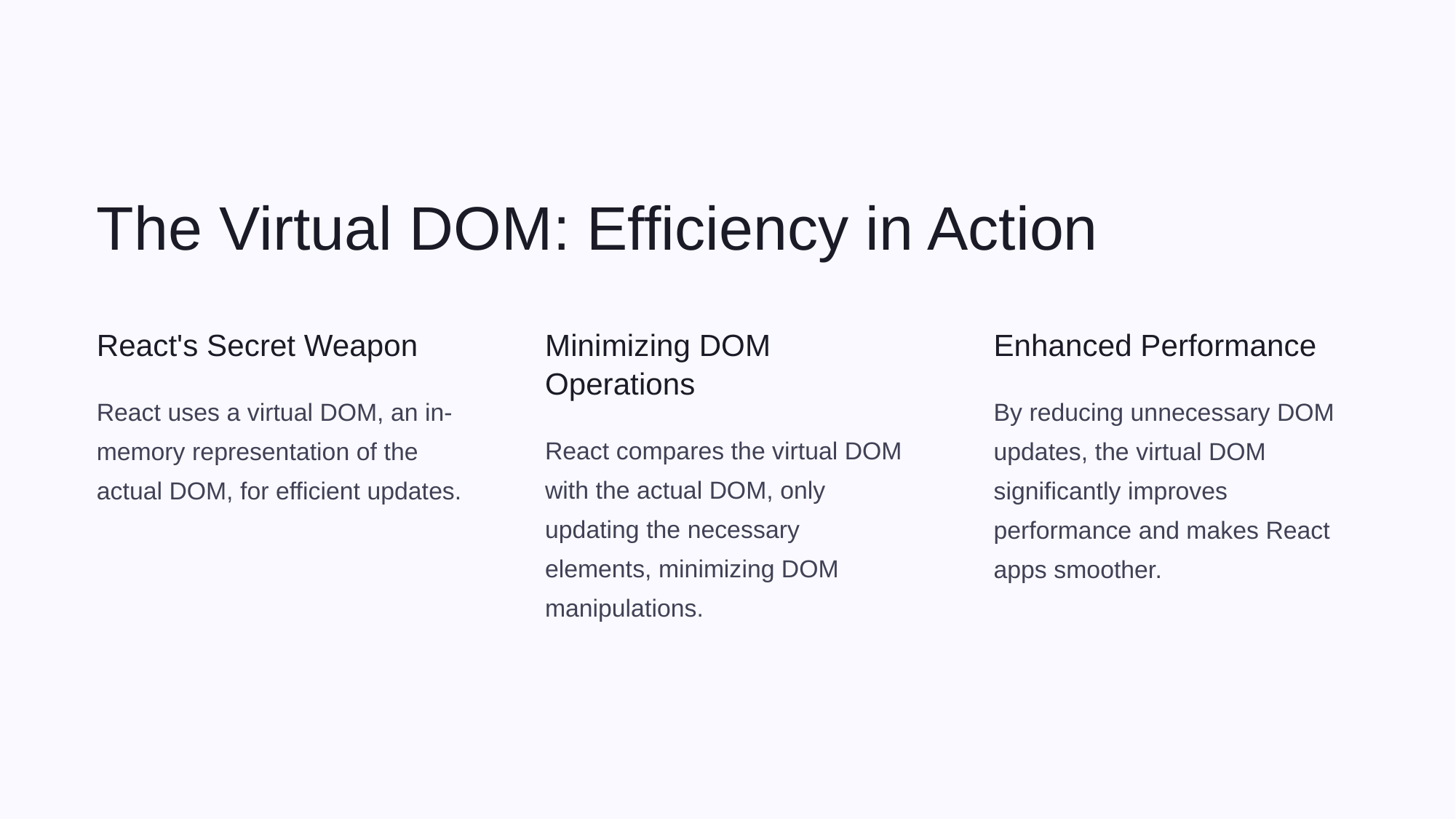

The Virtual DOM: Efficiency in Action
Minimizing DOM Operations
React's Secret Weapon
Enhanced Performance
React uses a virtual DOM, an in-memory representation of the actual DOM, for efficient updates.
By reducing unnecessary DOM updates, the virtual DOM significantly improves performance and makes React apps smoother.
React compares the virtual DOM with the actual DOM, only updating the necessary elements, minimizing DOM manipulations.